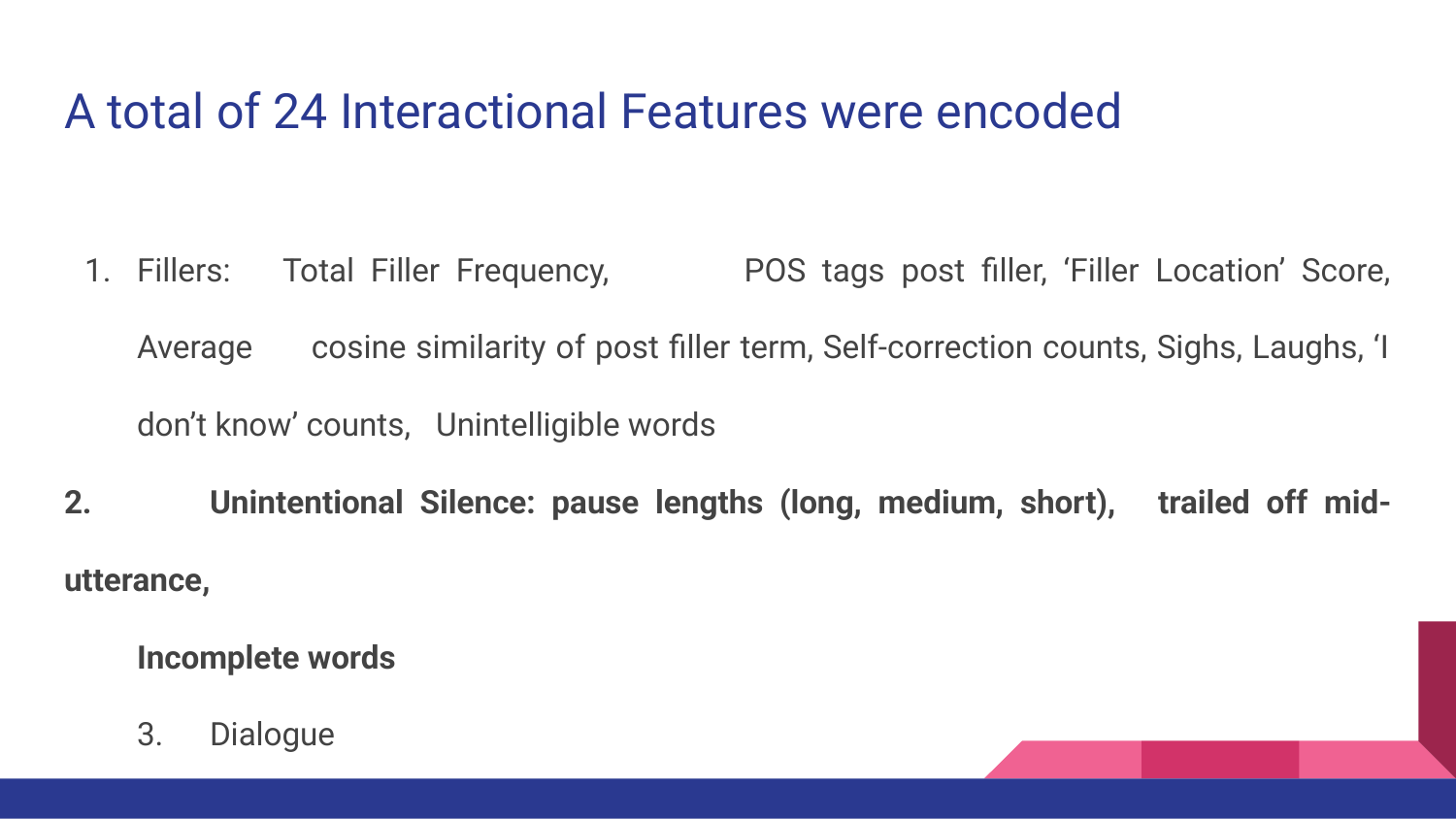

# A total of 24 Interactional Features were encoded
Fillers:	Total Filler Frequency, 	POS tags post filler, ‘Filler Location’ Score, Average      cosine similarity of post filler term, Self-correction counts, Sighs, Laughs, ‘I don’t know’ counts, 	 Unintelligible words
2.	Unintentional Silence: pause lengths (long, medium, short), 	 trailed off mid-utterance,
Incomplete words
3.	Dialogue